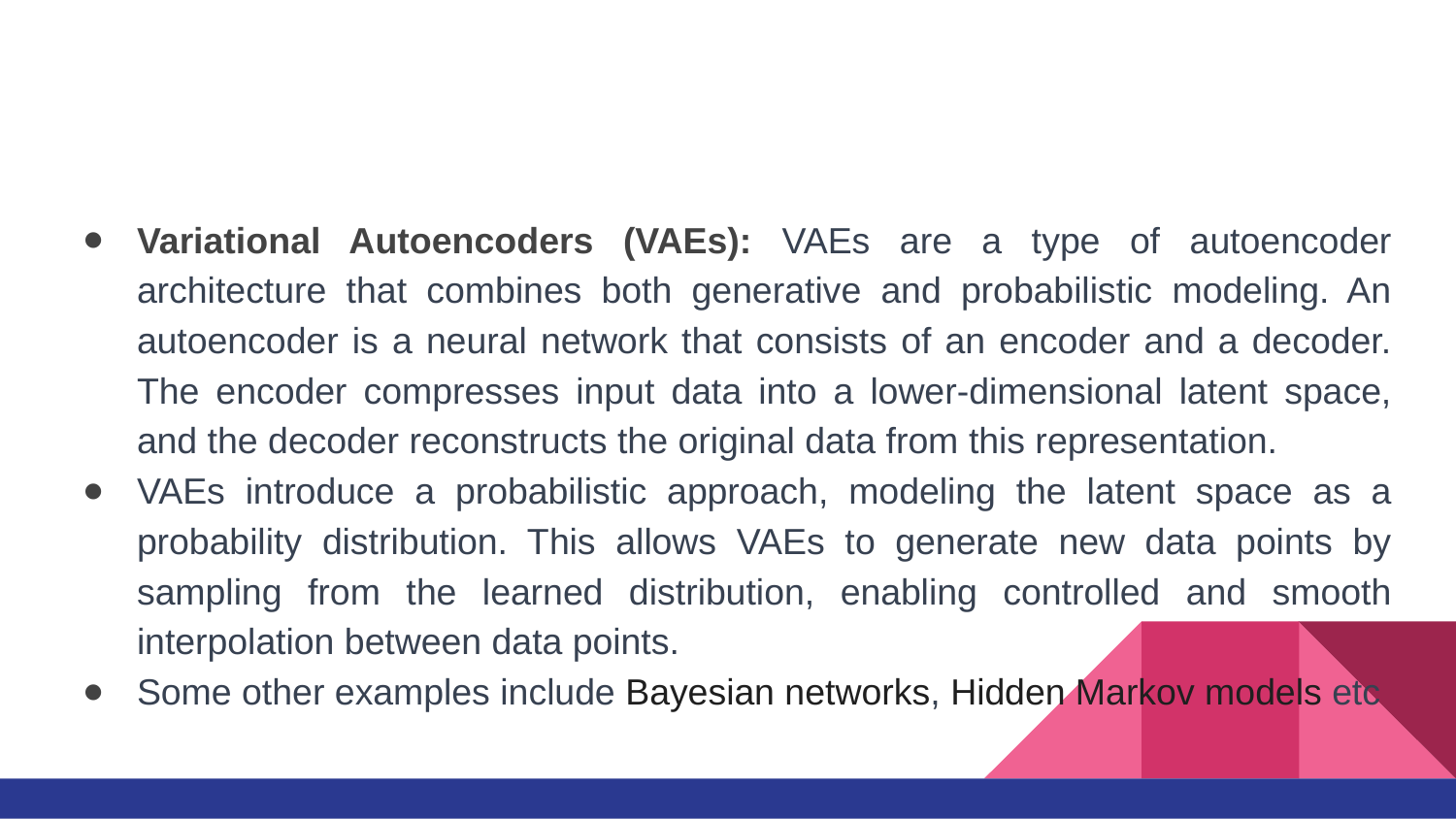

#
Variational Autoencoders (VAEs): VAEs are a type of autoencoder architecture that combines both generative and probabilistic modeling. An autoencoder is a neural network that consists of an encoder and a decoder. The encoder compresses input data into a lower-dimensional latent space, and the decoder reconstructs the original data from this representation.
VAEs introduce a probabilistic approach, modeling the latent space as a probability distribution. This allows VAEs to generate new data points by sampling from the learned distribution, enabling controlled and smooth interpolation between data points.
Some other examples include Bayesian networks, Hidden Markov models etc